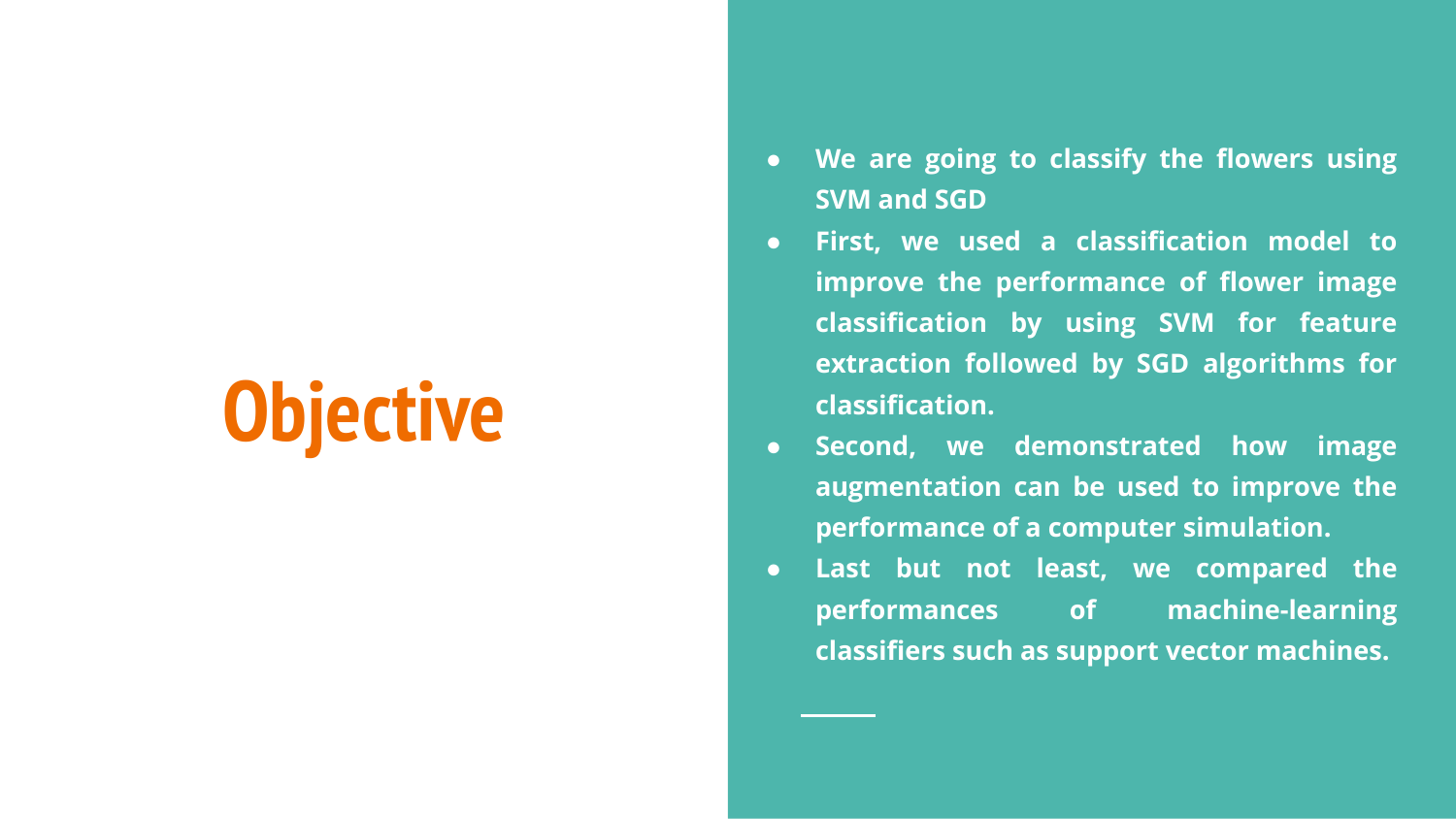

We are going to classify the flowers using SVM and SGD
First, we used a classification model to improve the performance of flower image classification by using SVM for feature extraction followed by SGD algorithms for classification.
Second, we demonstrated how image augmentation can be used to improve the performance of a computer simulation.
Last but not least, we compared the performances of machine-learning classifiers such as support vector machines.
# Objective